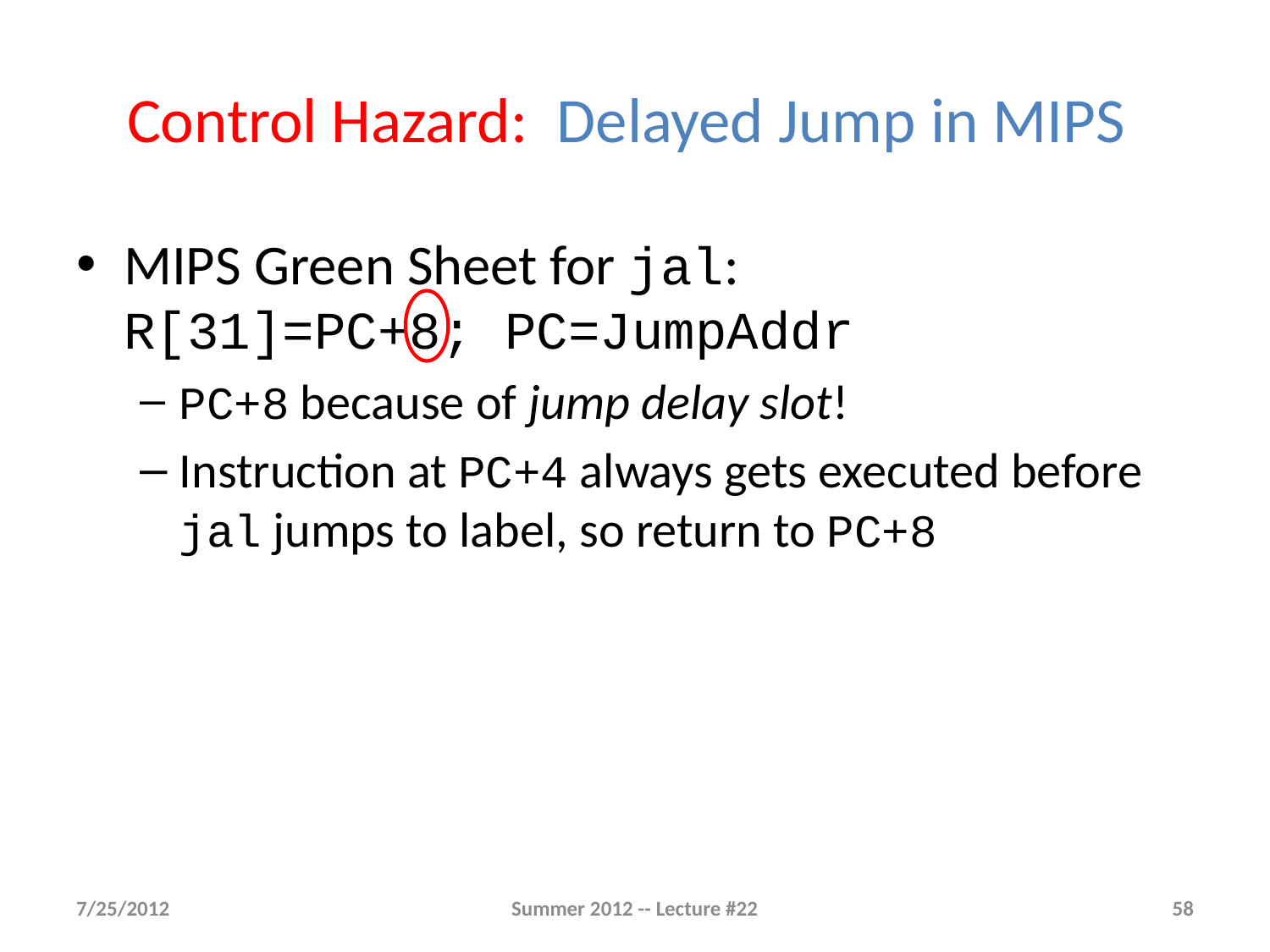

# Control Hazard:  Delayed Jump in MIPS
MIPS Green Sheet for jal:
R[31]=PC+8; PC=JumpAddr
PC+8 because of jump delay slot!
Instruction at PC+4 always gets executed before jal jumps to label, so return to PC+8

7/25/2012
Summer 2012 -- Lecture #22
58